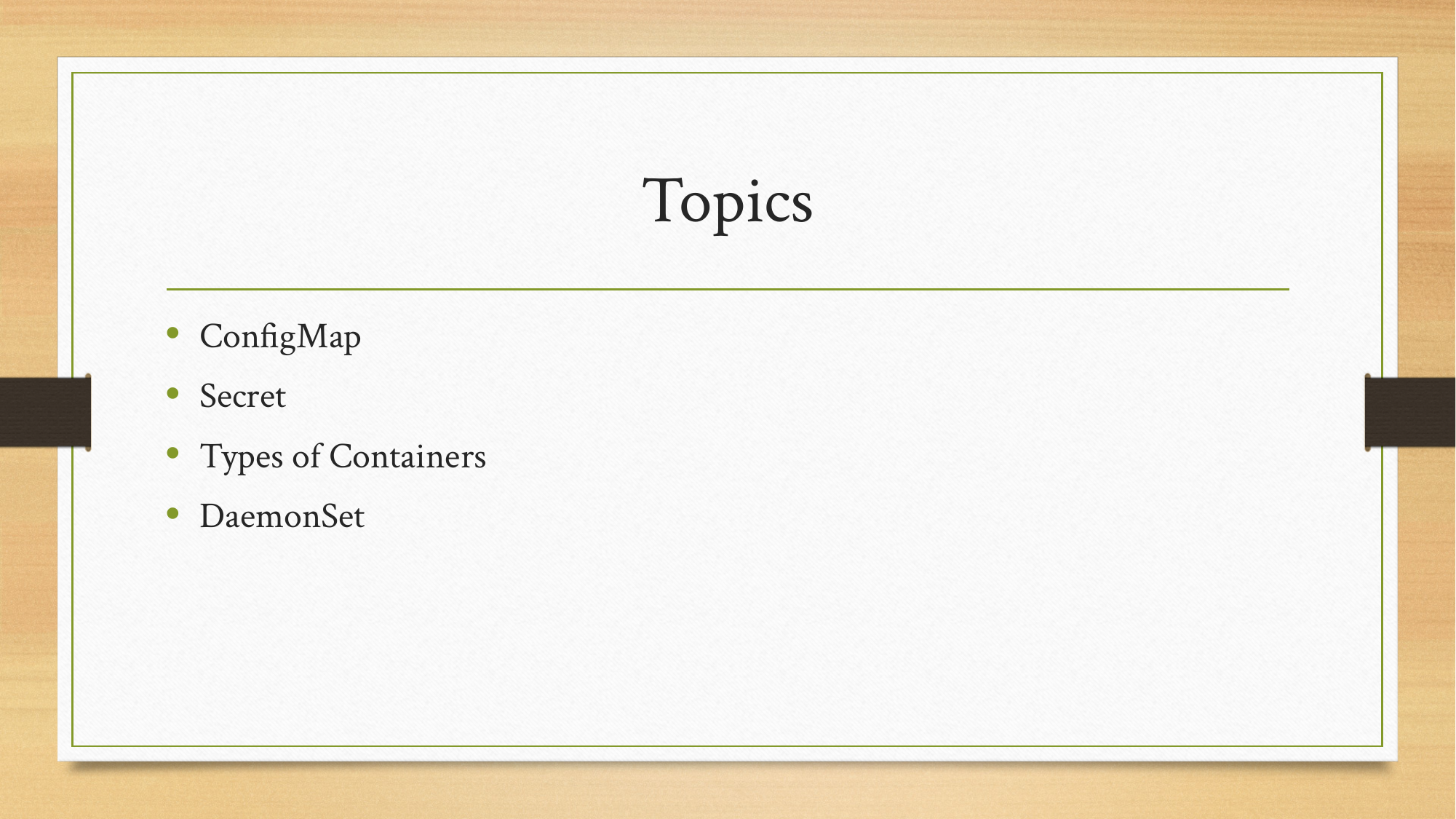

# Topics
ConfigMap
Secret
Types of Containers
DaemonSet